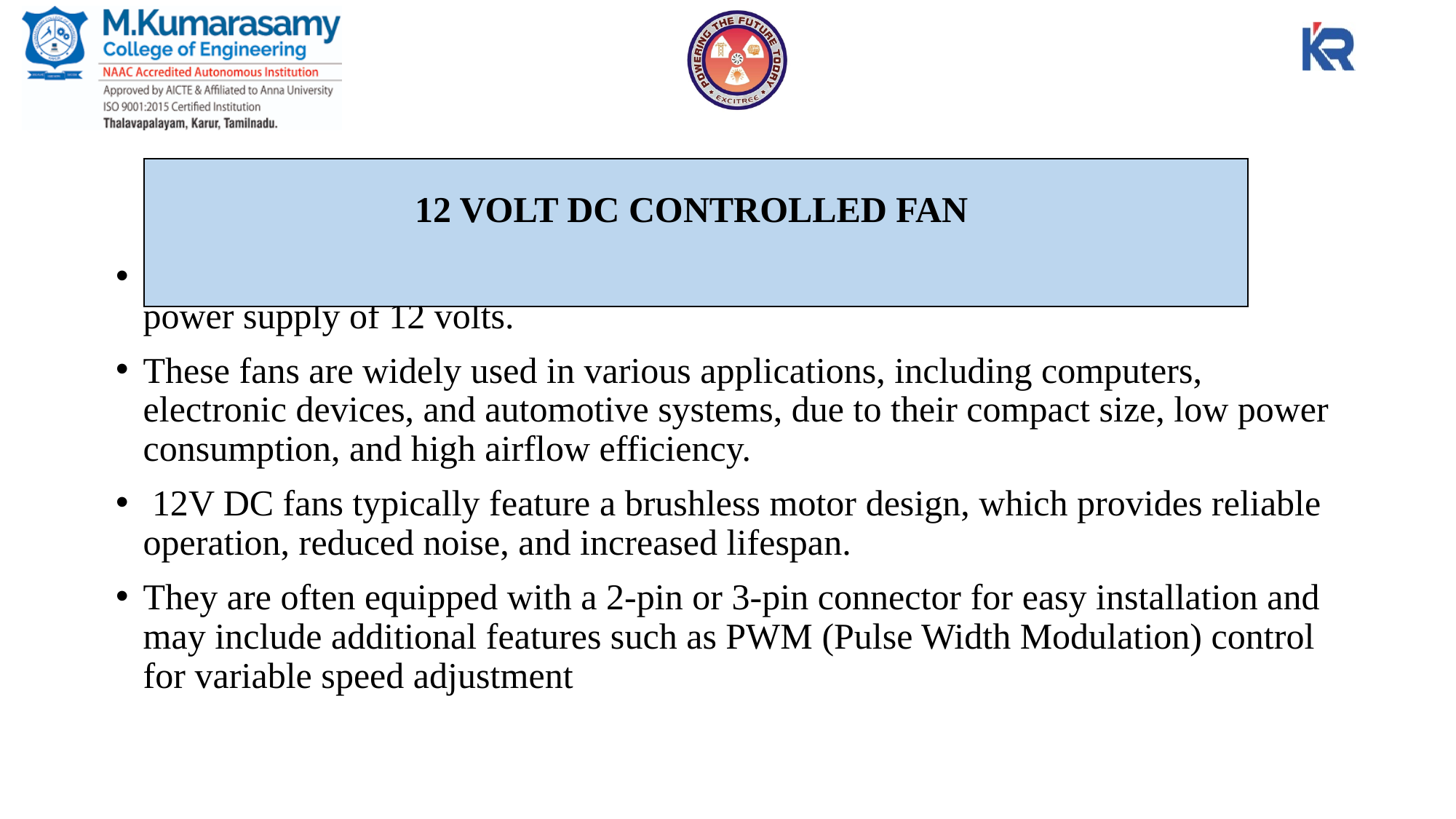

# 12 VOLT DC CONTROLLED FAN
A 12V DC fan is a type of electric fan that operates on a direct current (DC) power supply of 12 volts.
These fans are widely used in various applications, including computers, electronic devices, and automotive systems, due to their compact size, low power consumption, and high airflow efficiency.
 12V DC fans typically feature a brushless motor design, which provides reliable operation, reduced noise, and increased lifespan.
They are often equipped with a 2-pin or 3-pin connector for easy installation and may include additional features such as PWM (Pulse Width Modulation) control for variable speed adjustment